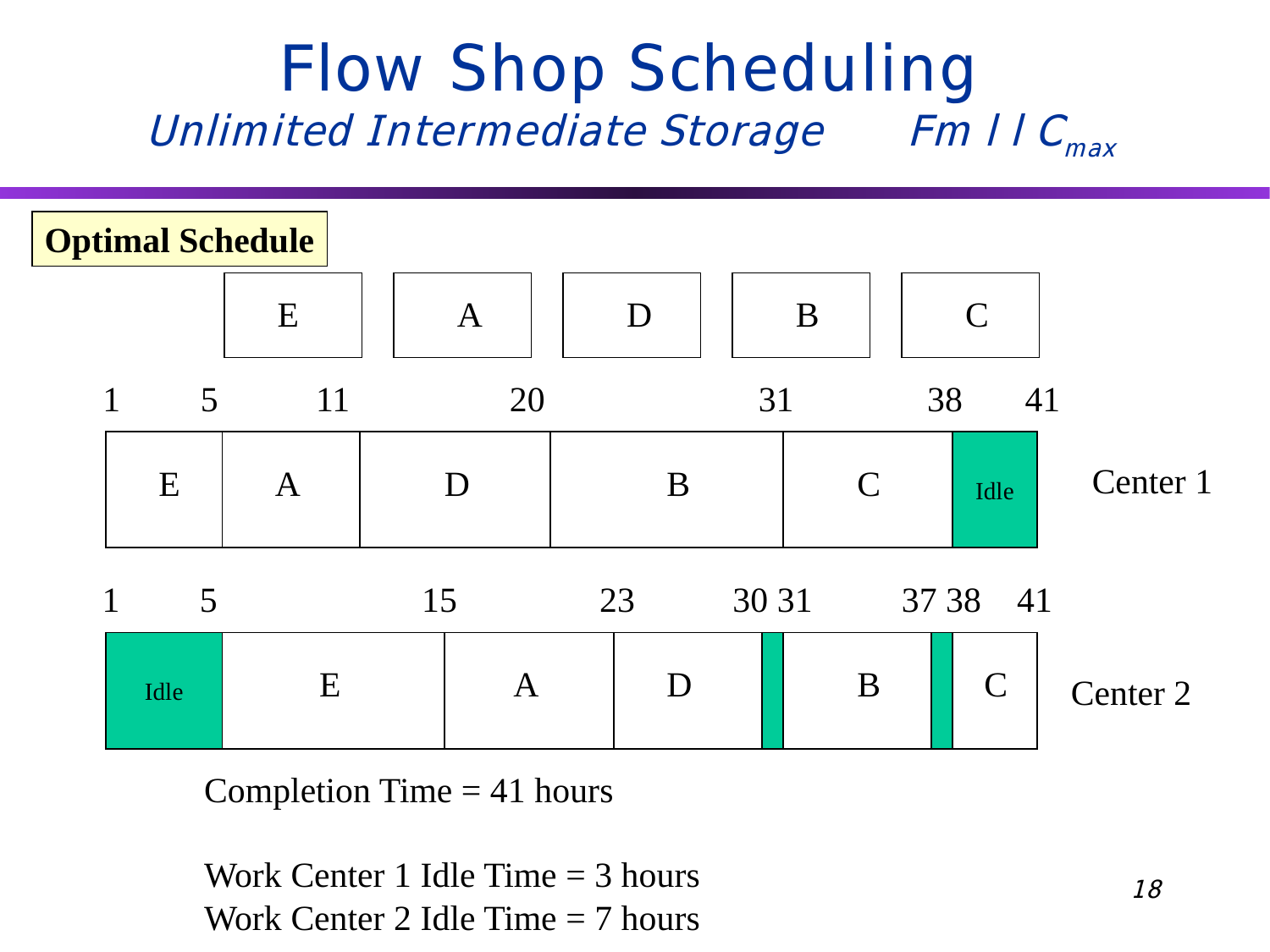

Flow Shop Scheduling
Unlimited Intermediate Storage	Fm l l Cmax
Optimal Schedule

E
A
D
B
C
1         5           11                  20                        31               38       41

Idle
Center 1
E
A
D
B
C
1         5                       15                23           30 31          37 38    41
Idle

     E
   A
D
B
C
Center 2
Completion Time = 41 hours

Work Center 1 Idle Time = 3 hours
Work Center 2 Idle Time = 7 hours
18